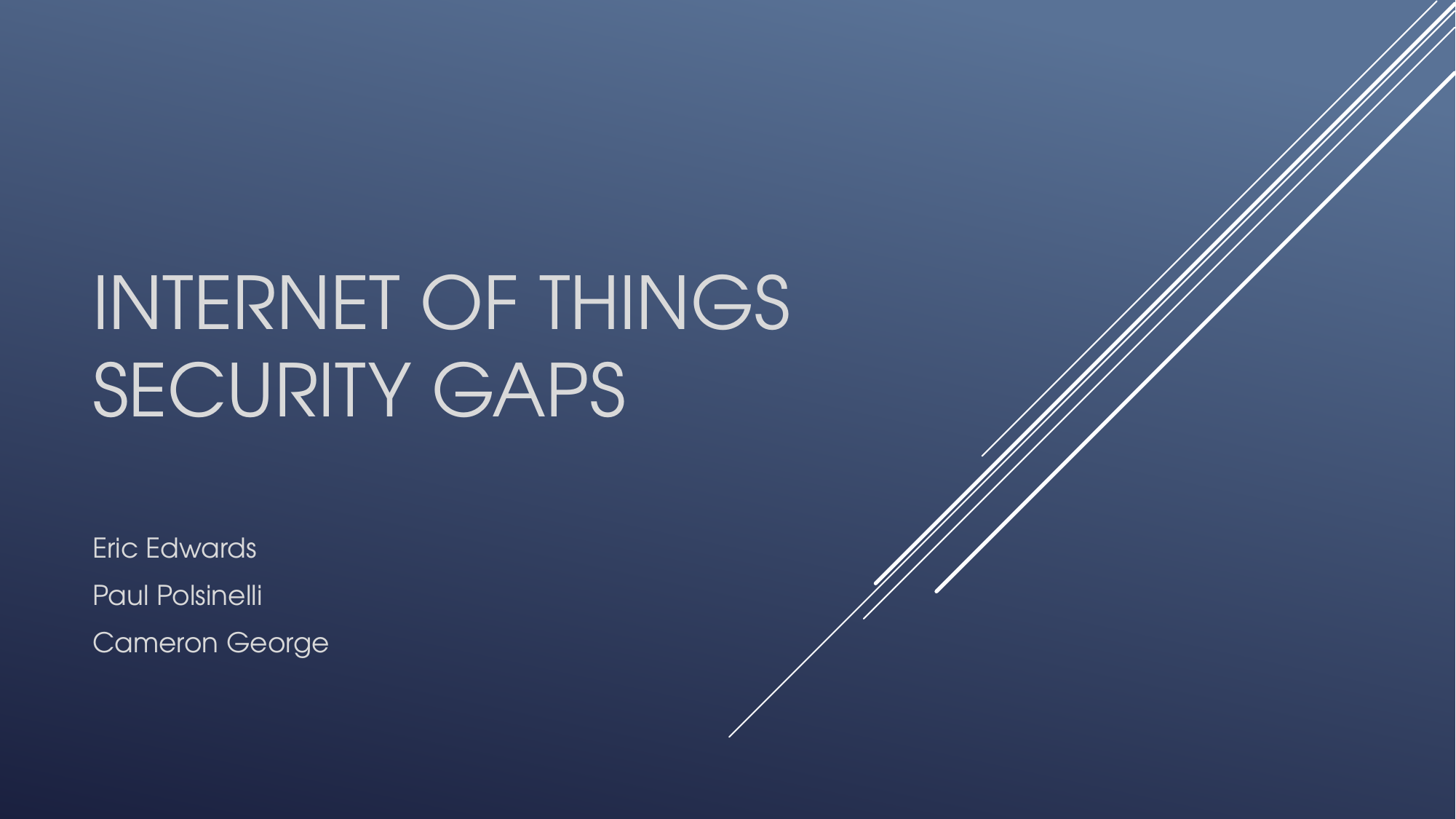

# Internet of things Security gaps
Eric Edwards
Paul Polsinelli
Cameron George